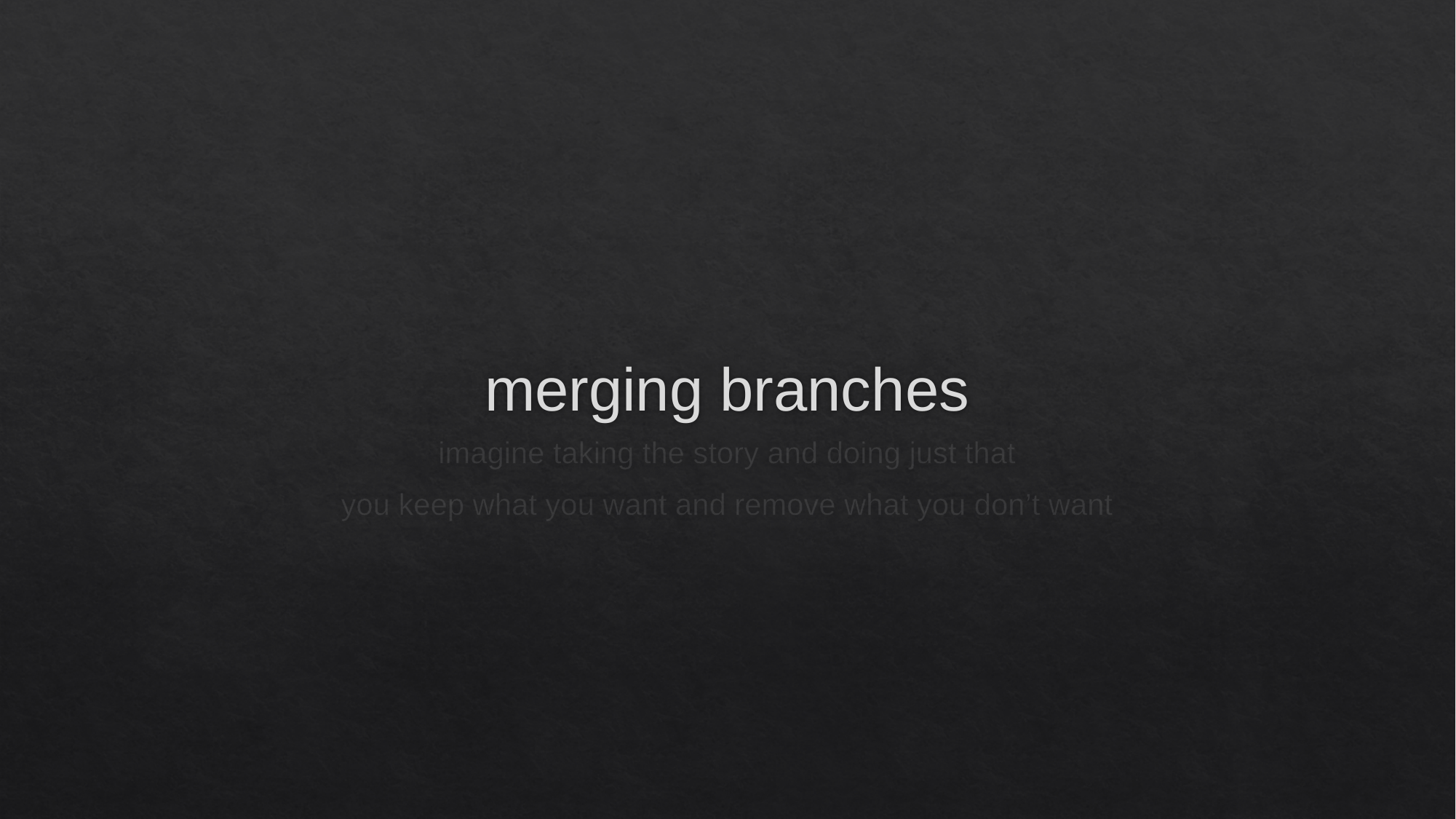

# merging branches
imagine taking the story and doing just that
you keep what you want and remove what you don’t want